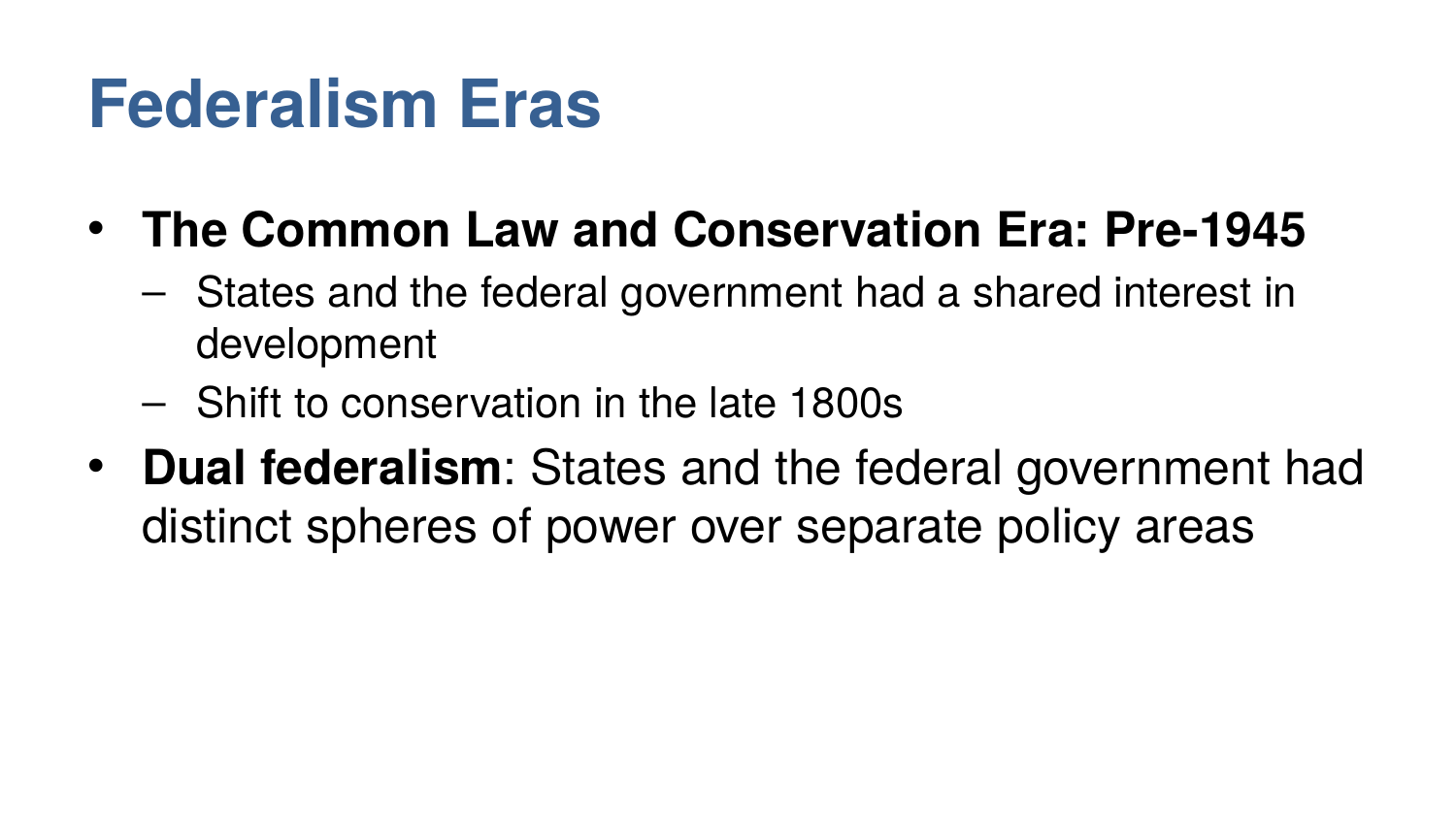

# Federalism Eras
The Common Law and Conservation Era: Pre-1945
States and the federal government had a shared interest in development
Shift to conservation in the late 1800s
Dual federalism: States and the federal government had distinct spheres of power over separate policy areas